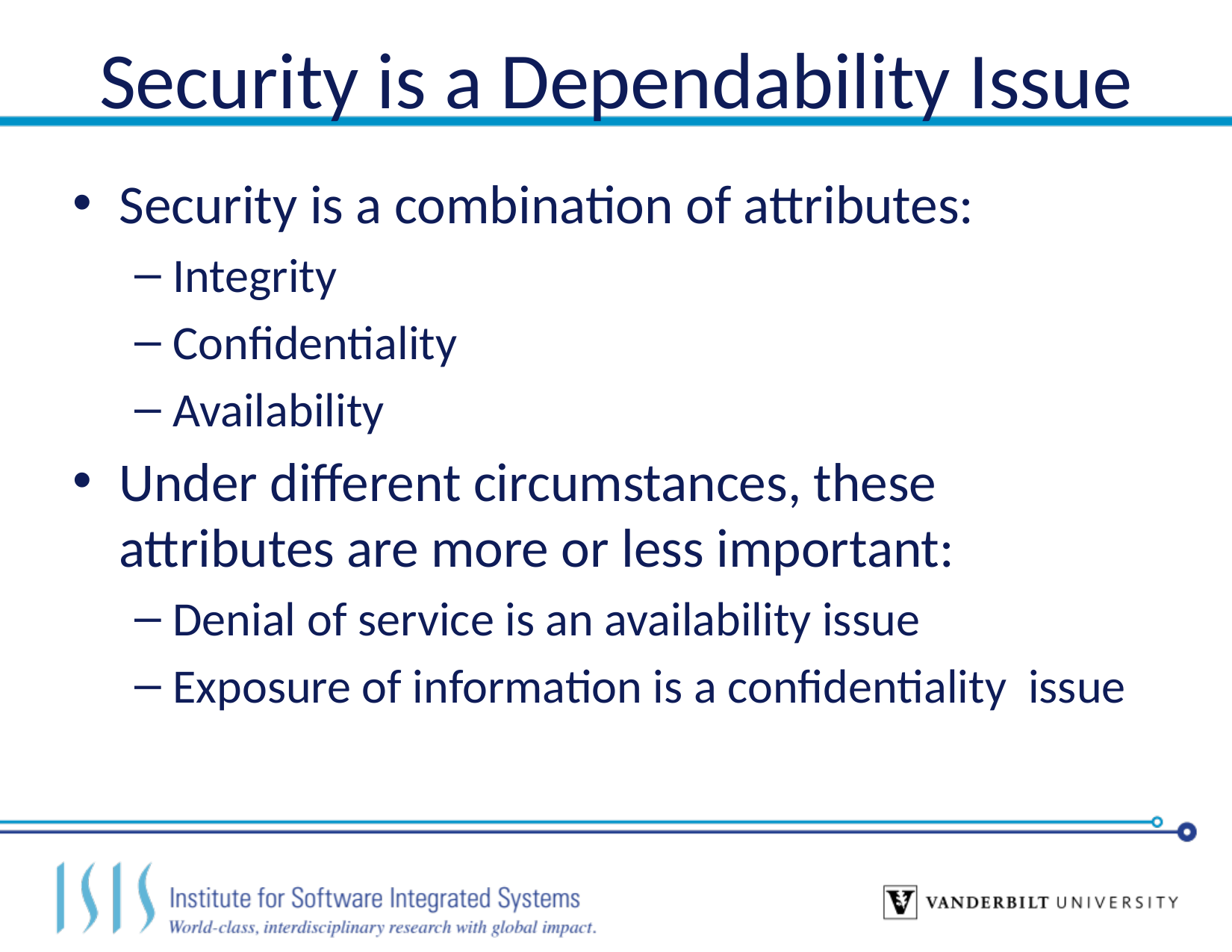

# Security is a Dependability Issue
Security is a combination of attributes:
Integrity
Confidentiality
Availability
Under different circumstances, these  attributes are more or less important:
Denial of service is an availability issue
Exposure of information is a confidentiality  issue